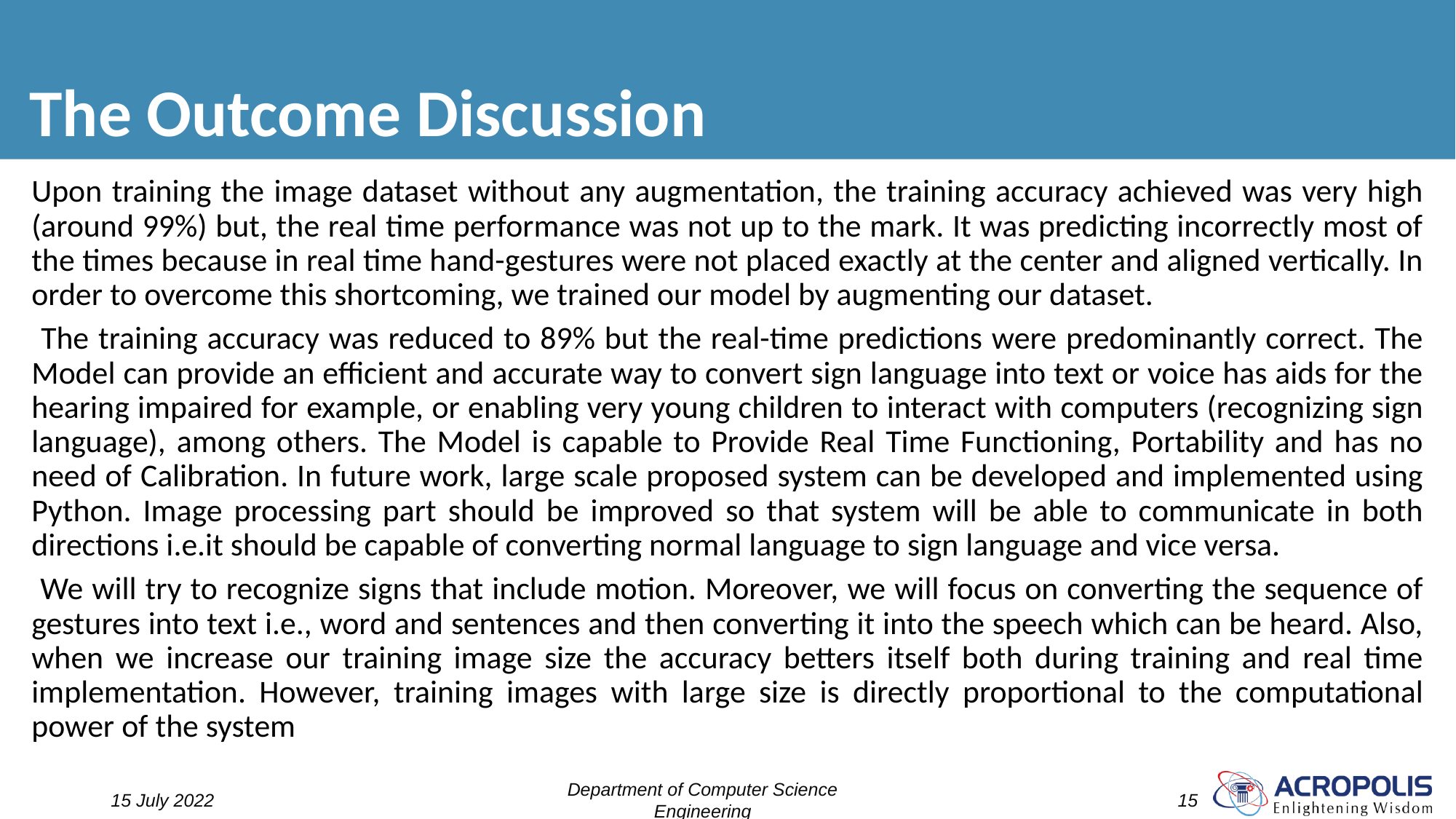

# The Outcome Discussion
Upon training the image dataset without any augmentation, the training accuracy achieved was very high (around 99%) but, the real time performance was not up to the mark. It was predicting incorrectly most of the times because in real time hand-gestures were not placed exactly at the center and aligned vertically. In order to overcome this shortcoming, we trained our model by augmenting our dataset.
 The training accuracy was reduced to 89% but the real-time predictions were predominantly correct. The Model can provide an efficient and accurate way to convert sign language into text or voice has aids for the hearing impaired for example, or enabling very young children to interact with computers (recognizing sign language), among others. The Model is capable to Provide Real Time Functioning, Portability and has no need of Calibration. In future work, large scale proposed system can be developed and implemented using Python. Image processing part should be improved so that system will be able to communicate in both directions i.e.it should be capable of converting normal language to sign language and vice versa.
 We will try to recognize signs that include motion. Moreover, we will focus on converting the sequence of gestures into text i.e., word and sentences and then converting it into the speech which can be heard. Also, when we increase our training image size the accuracy betters itself both during training and real time implementation. However, training images with large size is directly proportional to the computational power of the system
15 July 2022
Department of Computer Science Engineering
15